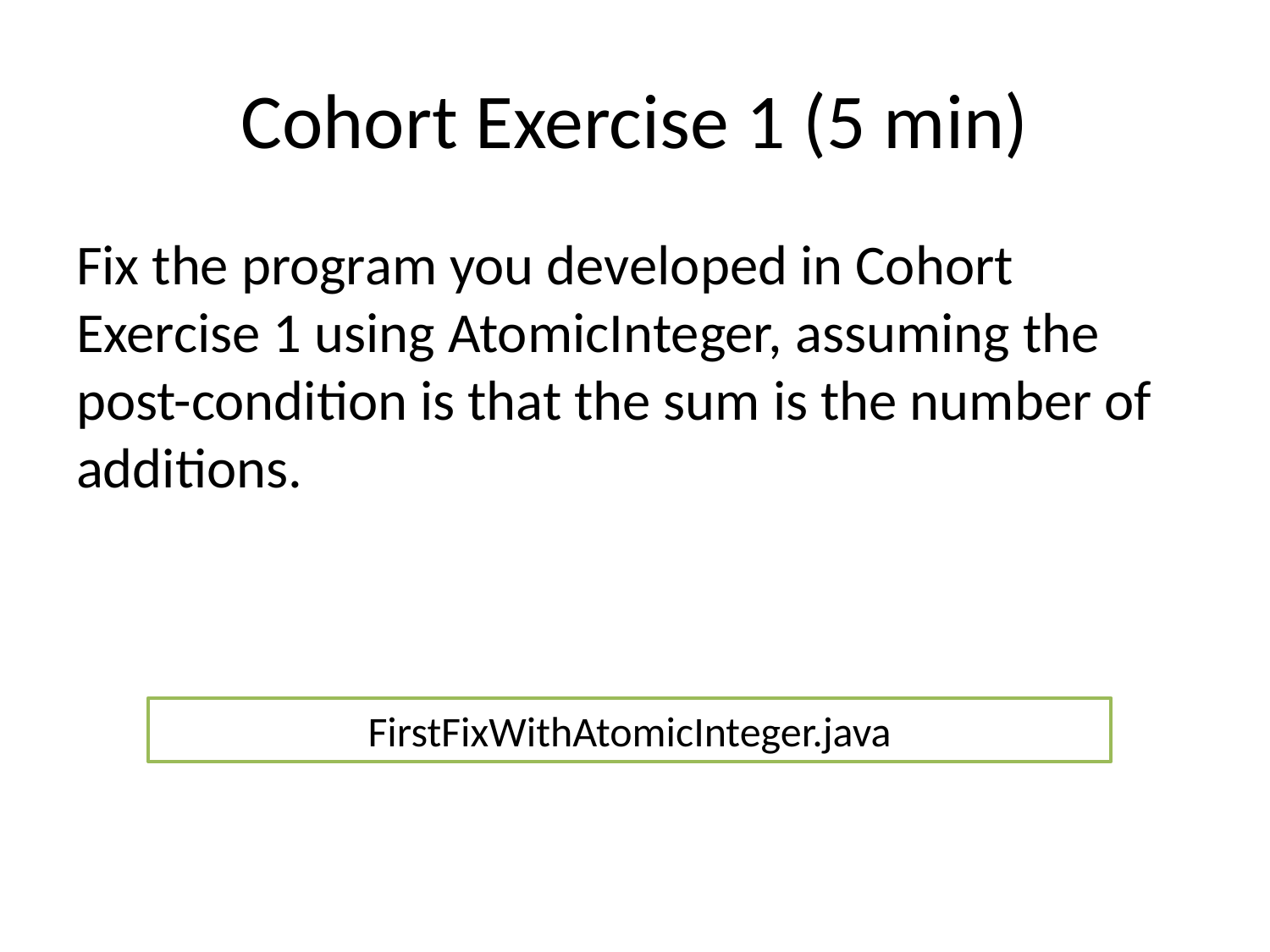

# Cohort Exercise 1 (5 min)
Fix the program you developed in Cohort Exercise 1 using AtomicInteger, assuming the post-condition is that the sum is the number of additions.

FirstFixWithAtomicInteger.java